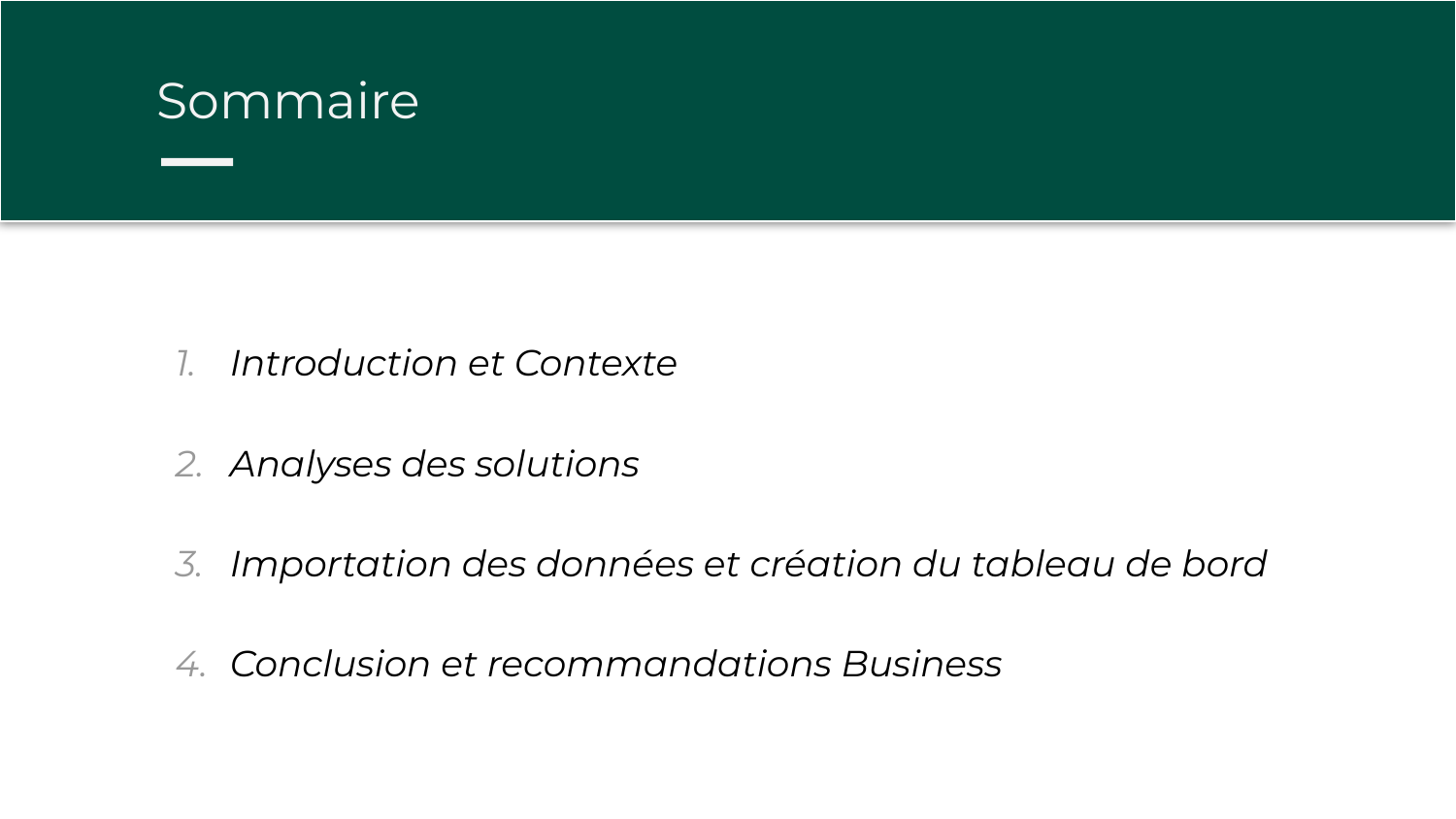

Sommaire

Introduction et Contexte

Analyses des solutions

Importation des données et création du tableau de bord

Conclusion et recommandations Business